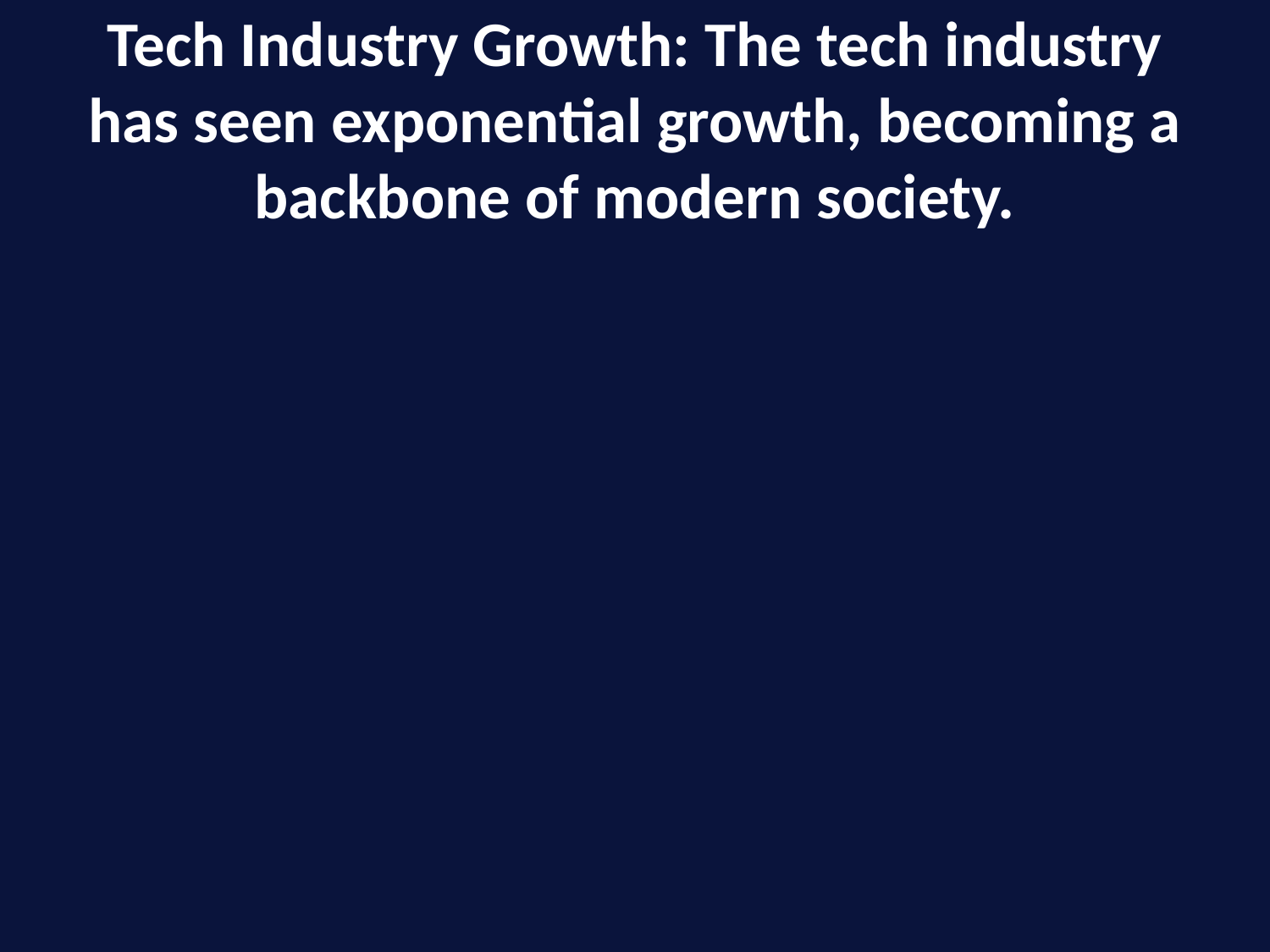

# Tech Industry Growth: The tech industry has seen exponential growth, becoming a backbone of modern society.